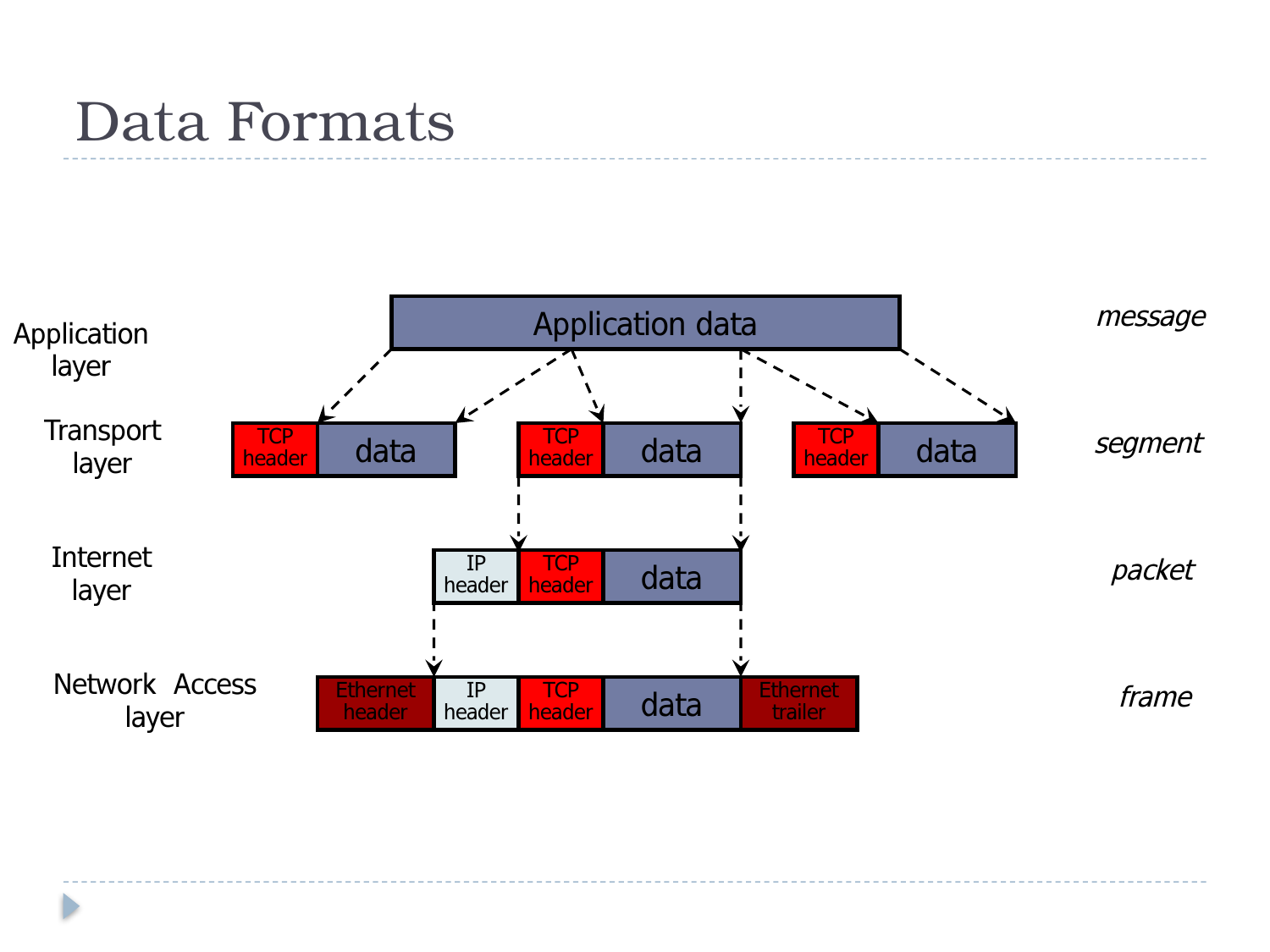

# Data Formats
Application data
message
Application
layer

Transport
layer
TCP
header
data
TCP
header
data
TCP
header
data
segment

Internet
layer
IP
header
TCP
header
data
packet

Network  Access
layer
Ethernet
header
IP
header
TCP
header
data
Ethernet
trailer
frame